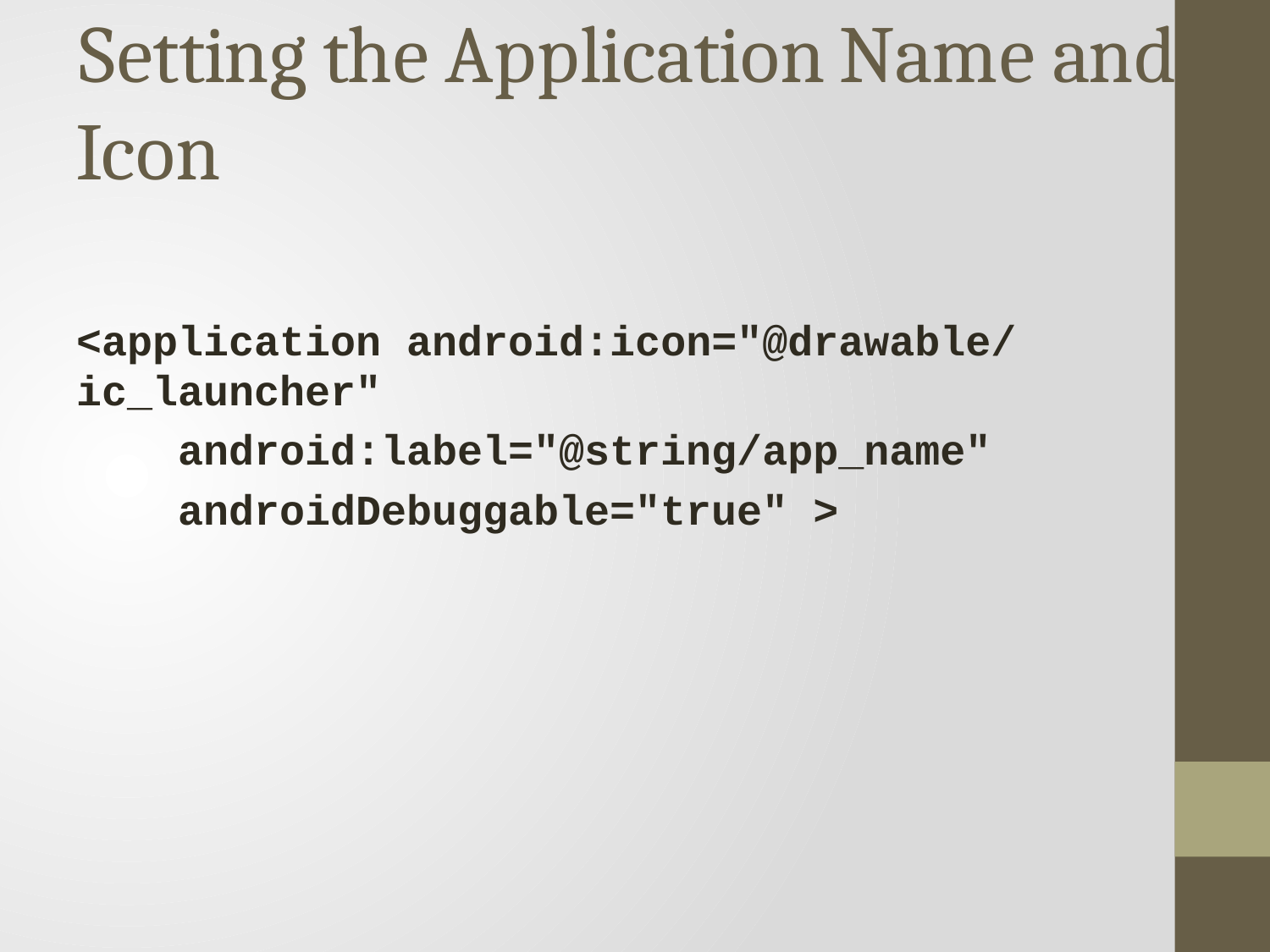

# Setting the Application Name and Icon
<application android:icon="@drawable/ic_launcher"
    android:label="@string/app_name"
    androidDebuggable="true" >